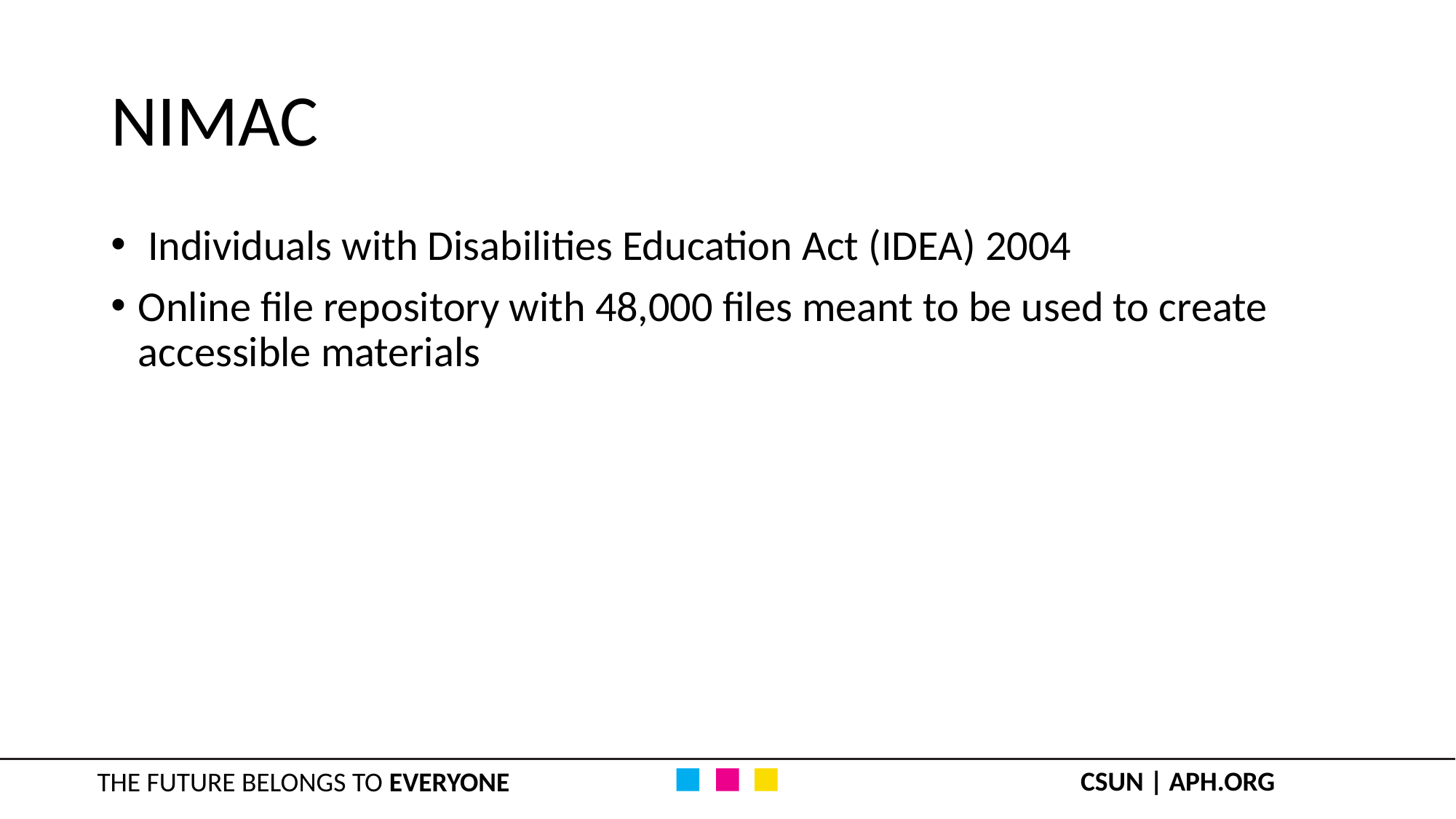

# NIMAC
 Individuals with Disabilities Education Act (IDEA) 2004
Online file repository with 48,000 files meant to be used to create accessible materials